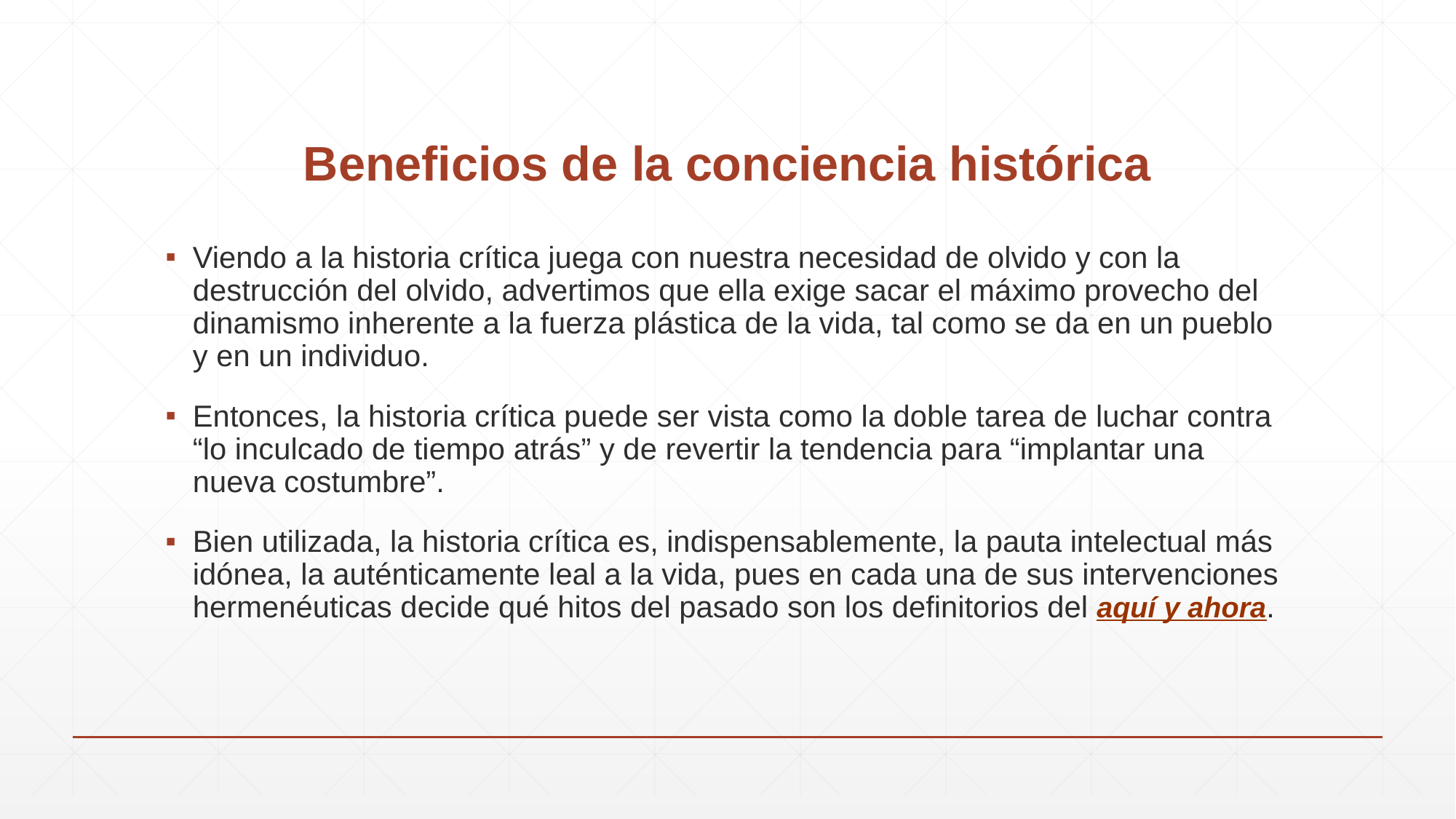

# Beneficios de la conciencia histórica
Viendo a la historia crítica juega con nuestra necesidad de olvido y con la destrucción del olvido, advertimos que ella exige sacar el máximo provecho del dinamismo inherente a la fuerza plástica de la vida, tal como se da en un pueblo y en un individuo.
Entonces, la historia crítica puede ser vista como la doble tarea de luchar contra “lo inculcado de tiempo atrás” y de revertir la tendencia para “implantar una nueva costumbre”.
Bien utilizada, la historia crítica es, indispensablemente, la pauta intelectual más idónea, la auténticamente leal a la vida, pues en cada una de sus intervenciones hermenéuticas decide qué hitos del pasado son los definitorios del aquí y ahora.